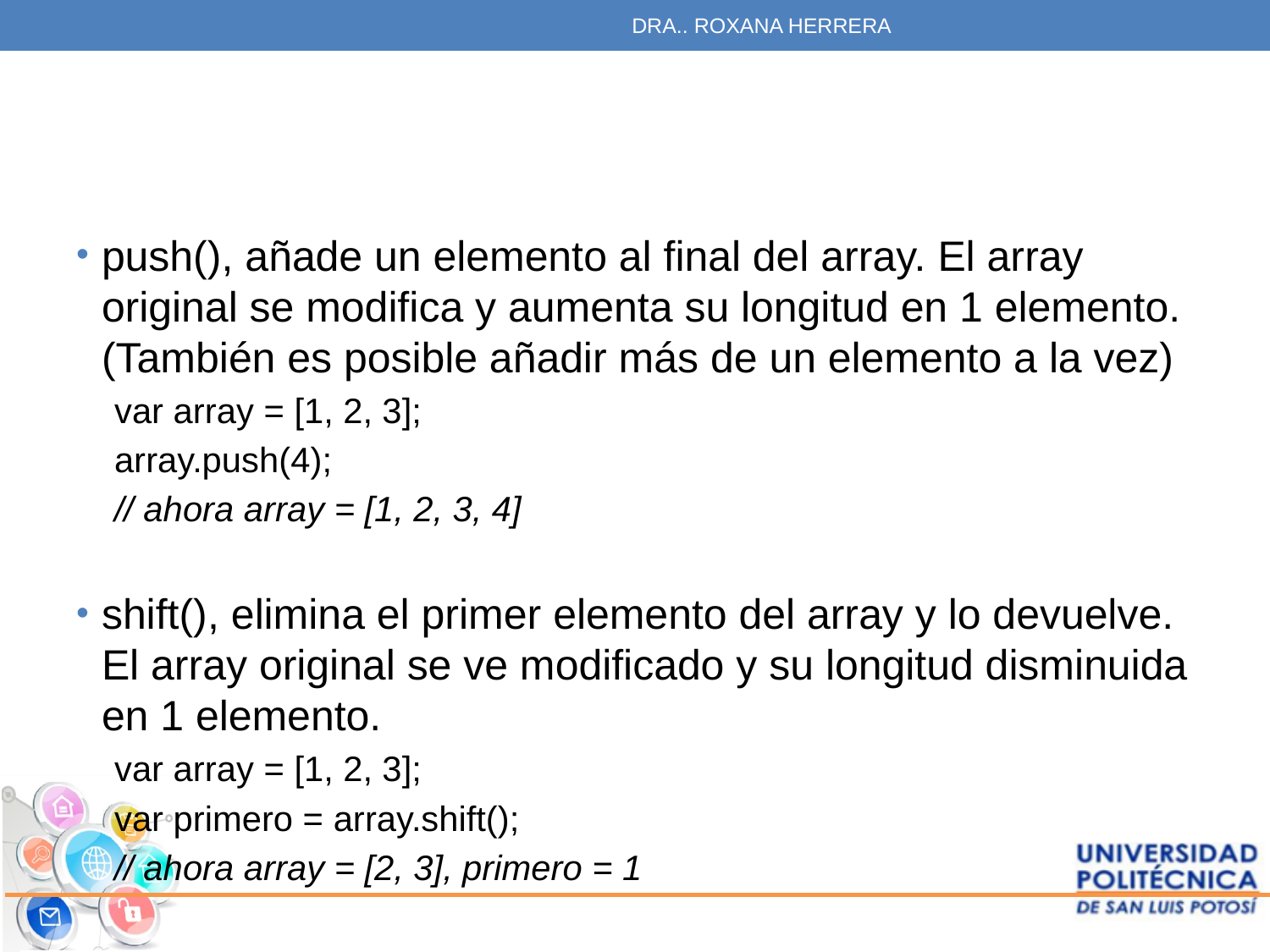

DRA.. ROXANA HERRERA
#
push(), añade un elemento al final del array. El array original se modifica y aumenta su longitud en 1 elemento. (También es posible añadir más de un elemento a la vez)
var array = [1, 2, 3];
array.push(4);
// ahora array = [1, 2, 3, 4]

shift(), elimina el primer elemento del array y lo devuelve. El array original se ve modificado y su longitud disminuida en 1 elemento.
var array = [1, 2, 3];
var primero = array.shift();
// ahora array = [2, 3], primero = 1